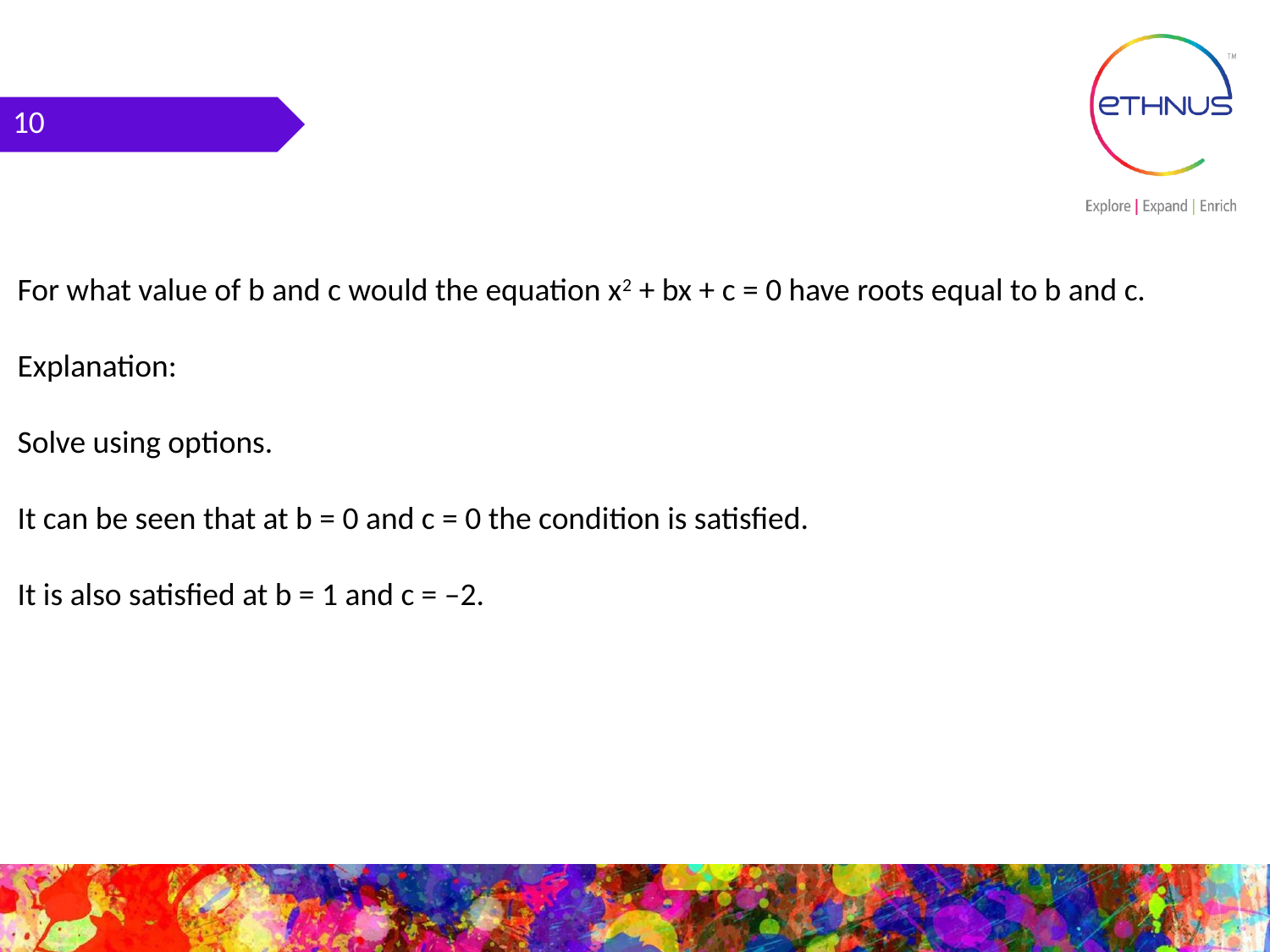

10
For what value of b and c would the equation x2 + bx + c = 0 have roots equal to b and c.

Explanation:

Solve using options.

It can be seen that at b = 0 and c = 0 the condition is satisfied.

It is also satisfied at b = 1 and c = –2.